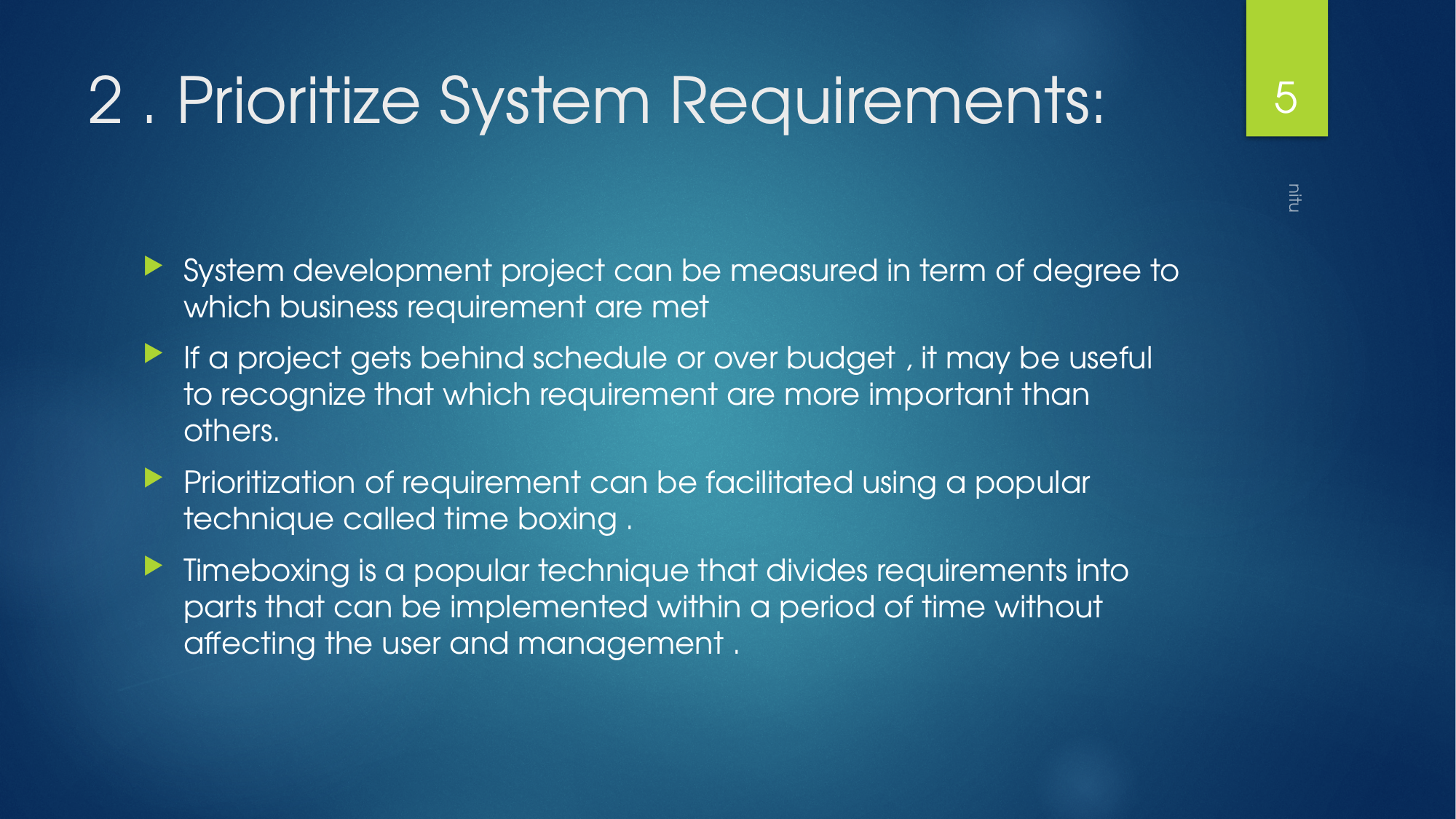

5
# 2 . Prioritize System Requirements:
System development project can be measured in term of degree to which business requirement are met
If a project gets behind schedule or over budget , it may be useful to recognize that which requirement are more important than others.
Prioritization of requirement can be facilitated using a popular technique called time boxing .
Timeboxing is a popular technique that divides requirements into parts that can be implemented within a period of time without affecting the user and management .
nitu